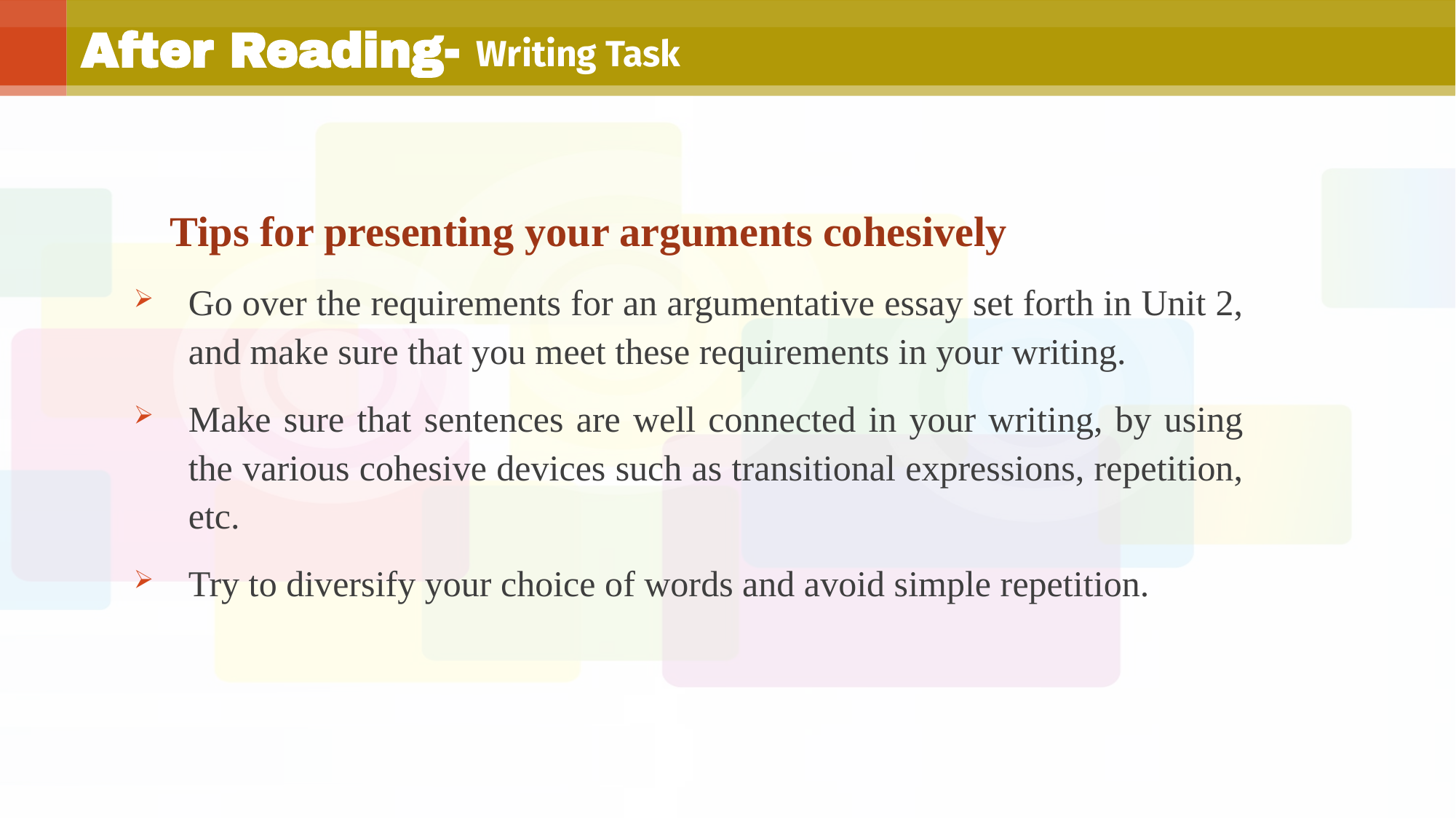

After Reading- Writing Task
    Tips for presenting your arguments cohesively
Go over the requirements for an argumentative essay set forth in Unit 2, and make sure that you meet these requirements in your writing.
Make sure that sentences are well connected in your writing, by using the various cohesive devices such as transitional expressions, repetition, etc.
Try to diversify your choice of words and avoid simple repetition.